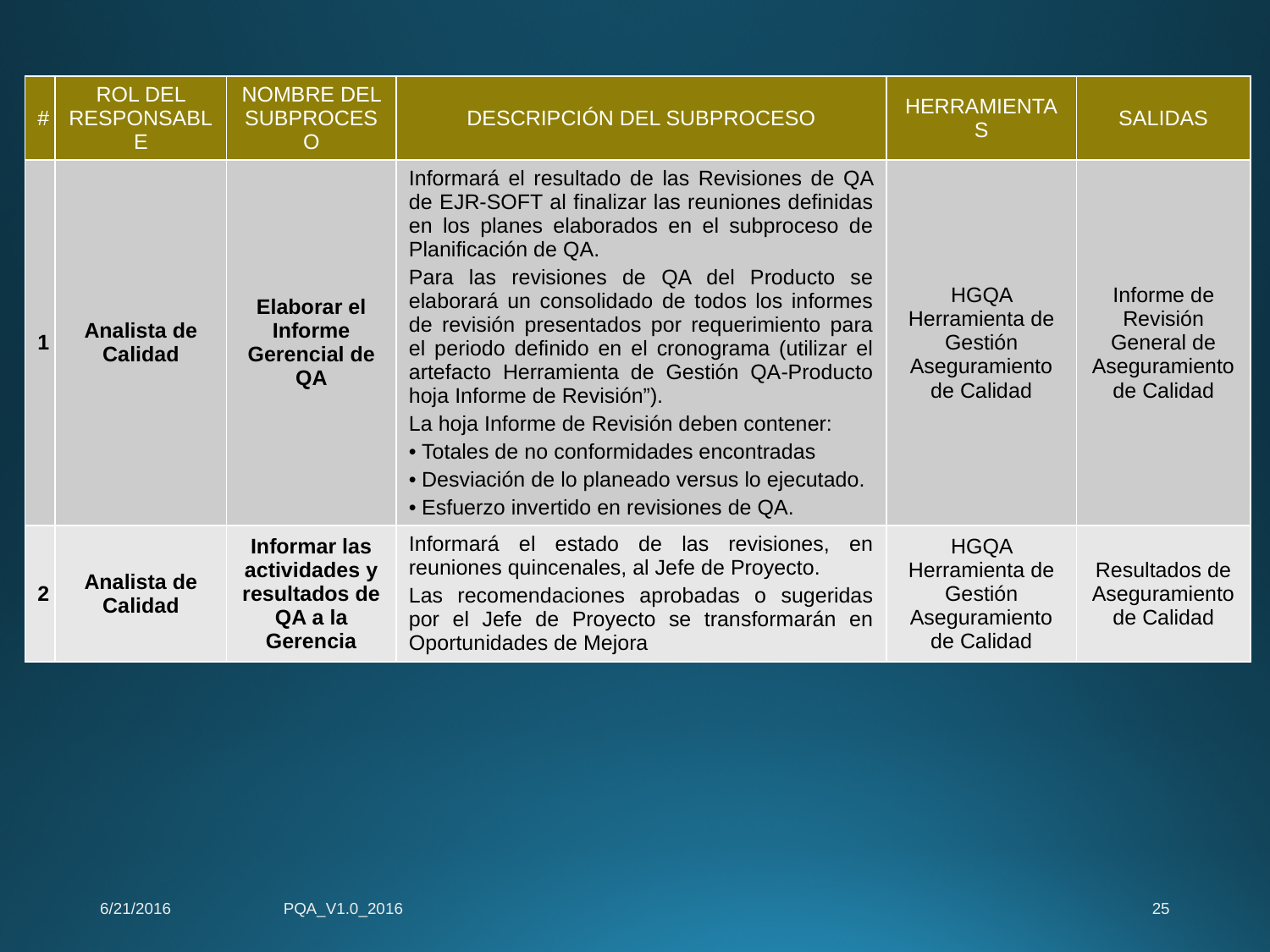

| # | ROL DEL RESPONSABLE | NOMBRE DEL SUBPROCESO | DESCRIPCIÓN DEL SUBPROCESO | HERRAMIENTAS | SALIDAS |
| --- | --- | --- | --- | --- | --- |
| 1 | Analista de Calidad | Elaborar el Informe Gerencial de QA | Informará el resultado de las Revisiones de QA de EJR-SOFT al finalizar las reuniones definidas en los planes elaborados en el subproceso de Planificación de QA. Para las revisiones de QA del Producto se elaborará un consolidado de todos los informes de revisión presentados por requerimiento para el periodo definido en el cronograma (utilizar el artefacto Herramienta de Gestión QA-Producto hoja Informe de Revisión”). La hoja Informe de Revisión deben contener: Totales de no conformidades encontradas Desviación de lo planeado versus lo ejecutado. Esfuerzo invertido en revisiones de QA. | HGQA Herramienta de Gestión Aseguramiento de Calidad | Informe de Revisión General de Aseguramiento de Calidad |
| 2 | Analista de Calidad | Informar las actividades y resultados de QA a la Gerencia | Informará el estado de las revisiones, en reuniones quincenales, al Jefe de Proyecto. Las recomendaciones aprobadas o sugeridas por el Jefe de Proyecto se transformarán en Oportunidades de Mejora | HGQA Herramienta de Gestión Aseguramiento de Calidad | Resultados de Aseguramiento de Calidad |
PQA_V1.0_2016
6/21/2016
25